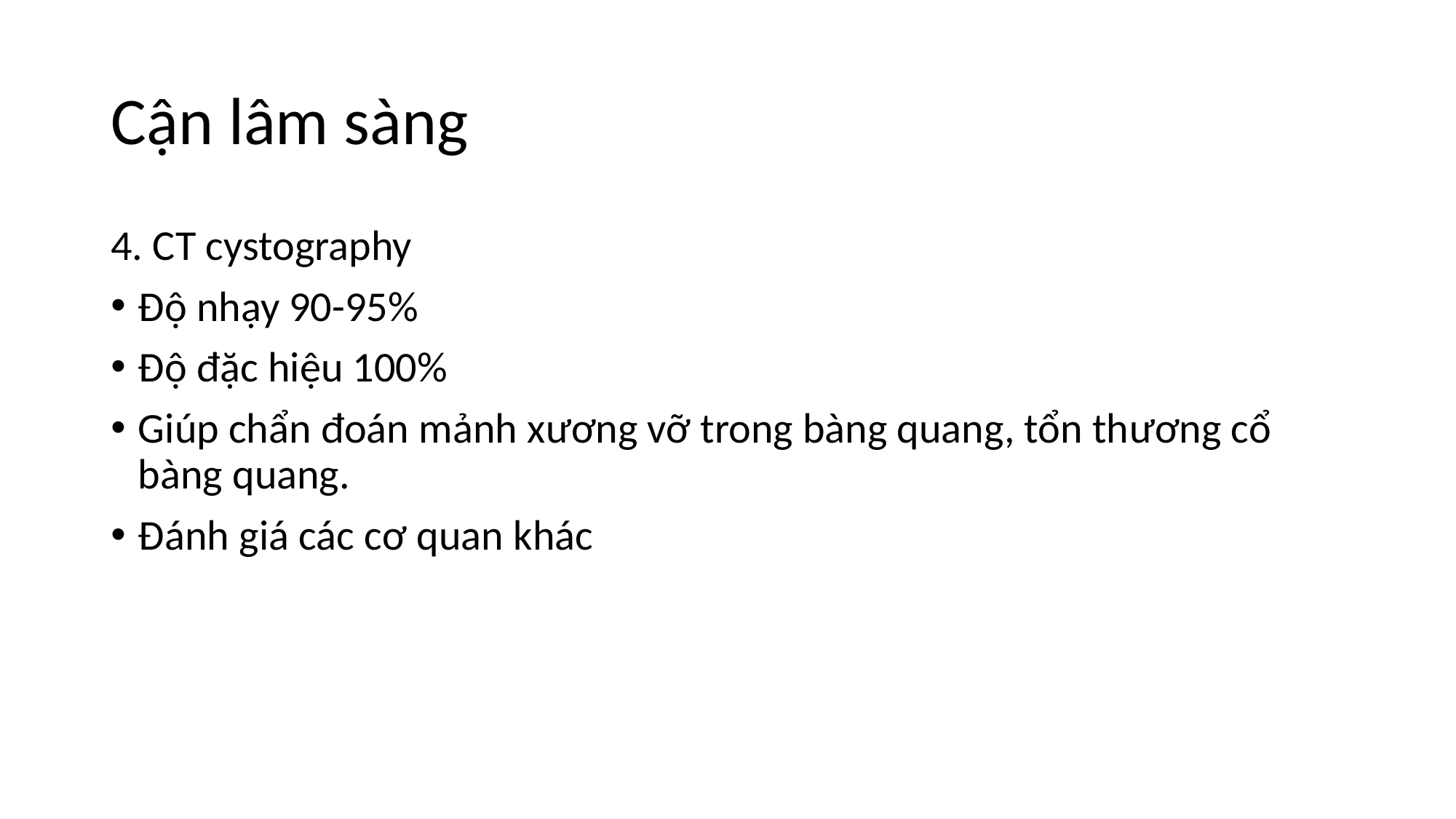

# Cận lâm sàng
4. CT cystography
Độ nhạy 90-95%
Độ đặc hiệu 100%
Giúp chẩn đoán mảnh xương vỡ trong bàng quang, tổn thương cổ bàng quang.
Đánh giá các cơ quan khác